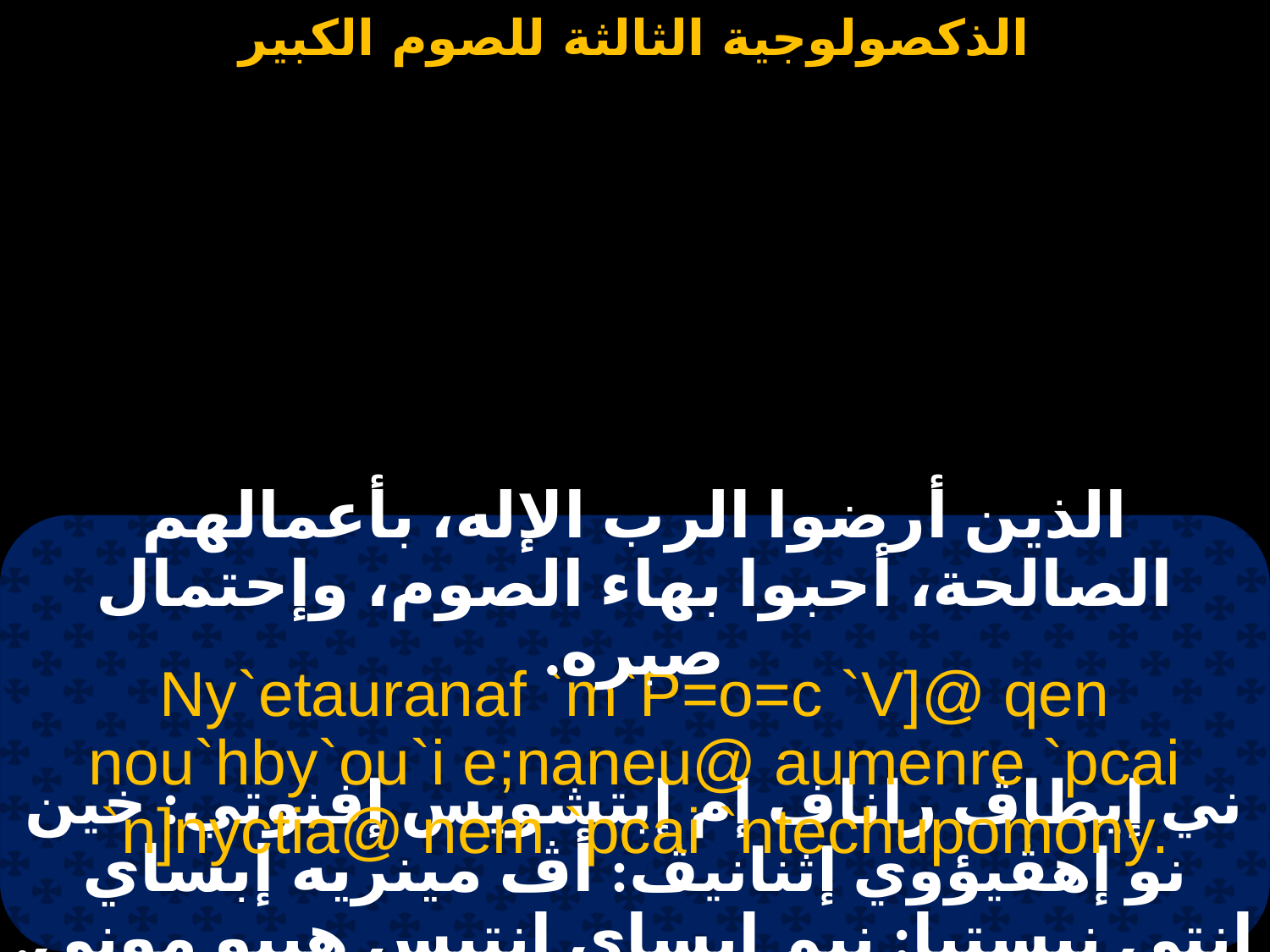

#
الذين أرضوا الرب الإله، بأعمالهم الصالحة، أحبوا بهاء الصوم، وإحتمال صبره.
Ny`etauranaf `m`P=o=c `V]@ qen nou`hby`ou`i e;naneu@ aumenre `pcai `n]nyctia@ nem `pcai `ntechupomony.
ني إيطاڤ راناف إم إبتشويس إفنوتي: خين نو إهڤيؤوي إثنانيڤ: أڤ مينريه إبساي إنتي نيستيا: نيم إبساي إنتيس هيبو موني.